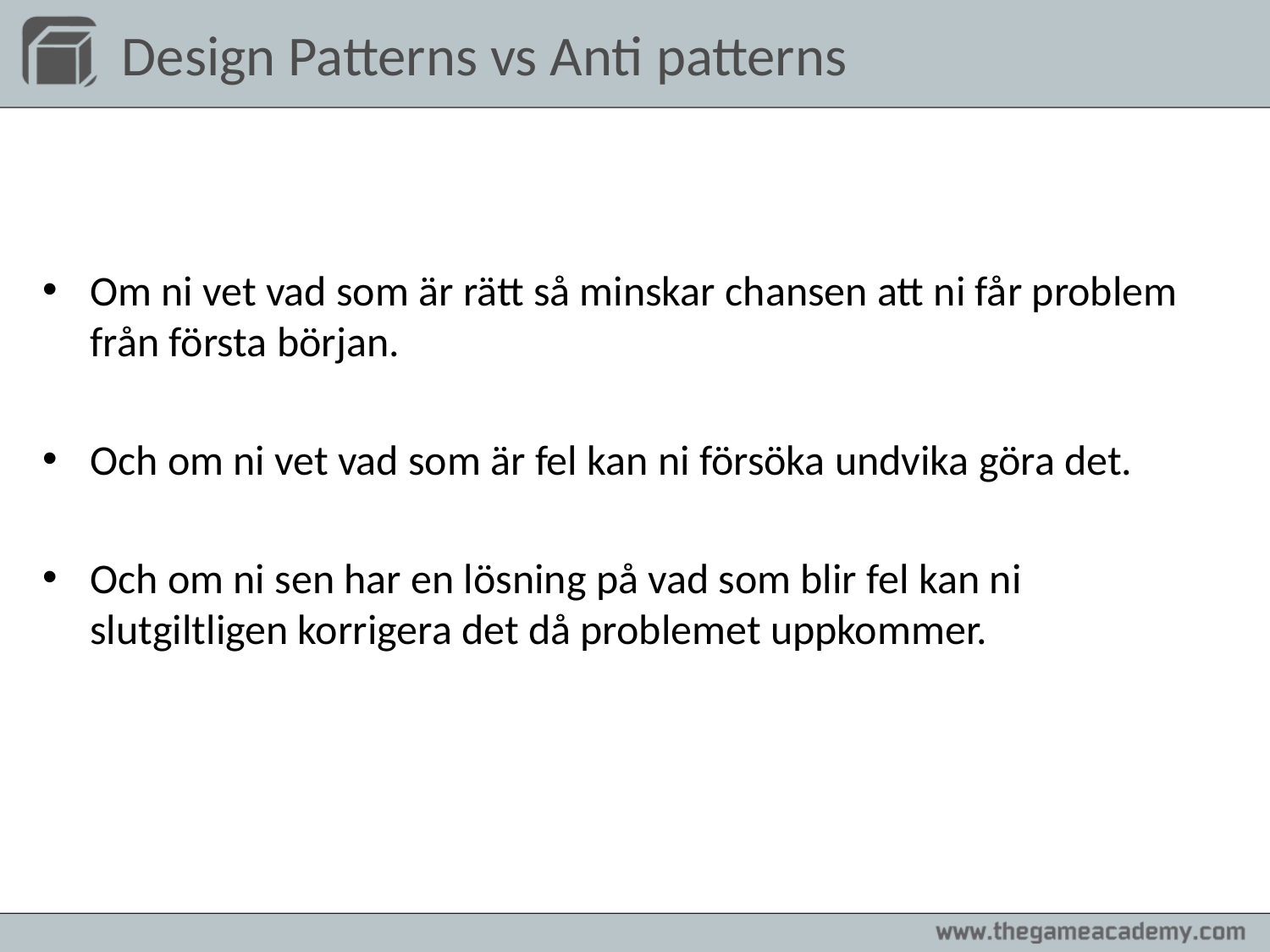

# Design Patterns vs Anti patterns

Om ni vet vad som är rätt så minskar chansen att ni får problem från första början.

Och om ni vet vad som är fel kan ni försöka undvika göra det.

Och om ni sen har en lösning på vad som blir fel kan ni slutgiltligen korrigera det då problemet uppkommer.